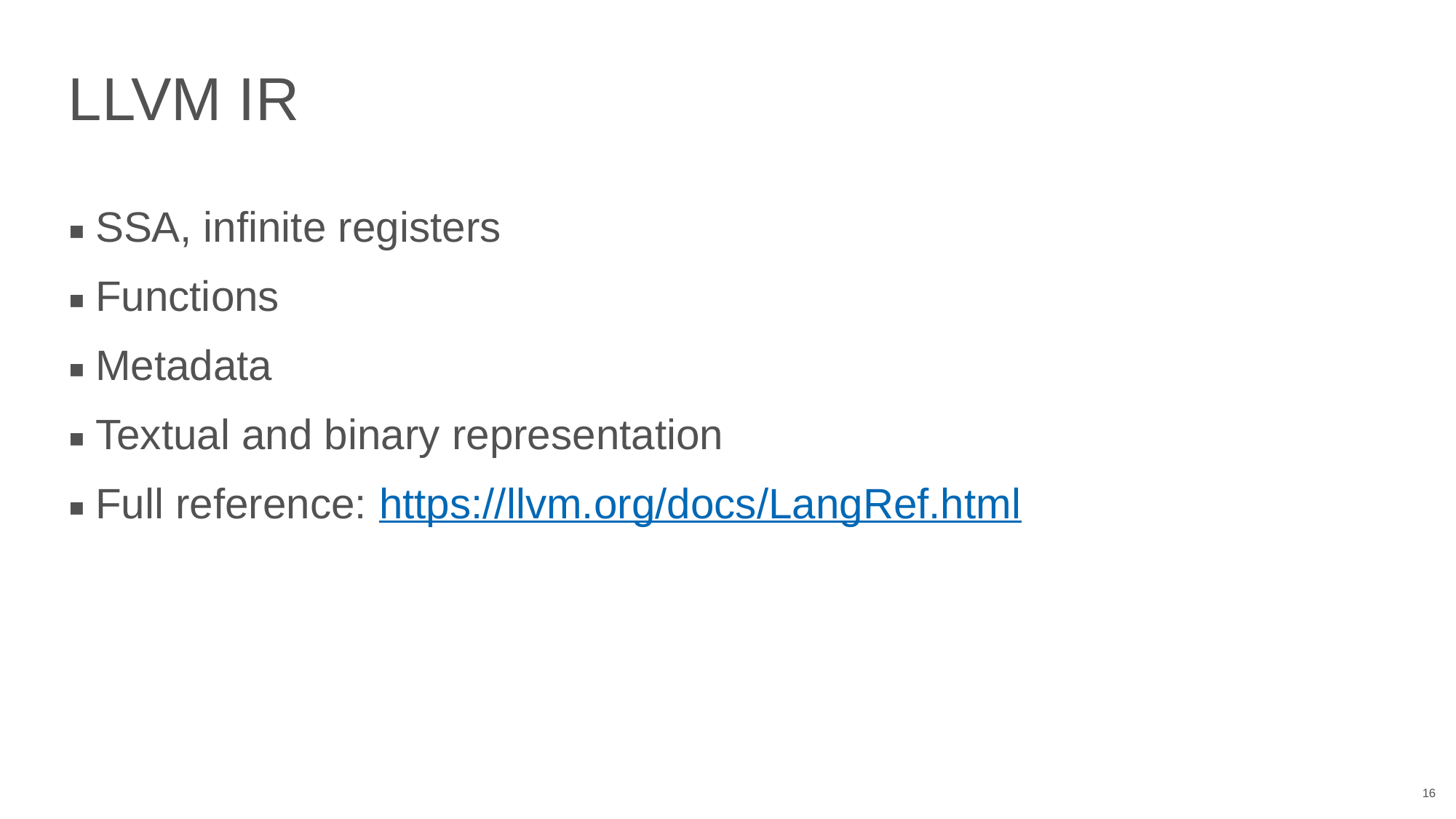

# LLVM IR
SSA, infinite registers
Functions
Metadata
Textual and binary representation
Full reference: https://llvm.org/docs/LangRef.html